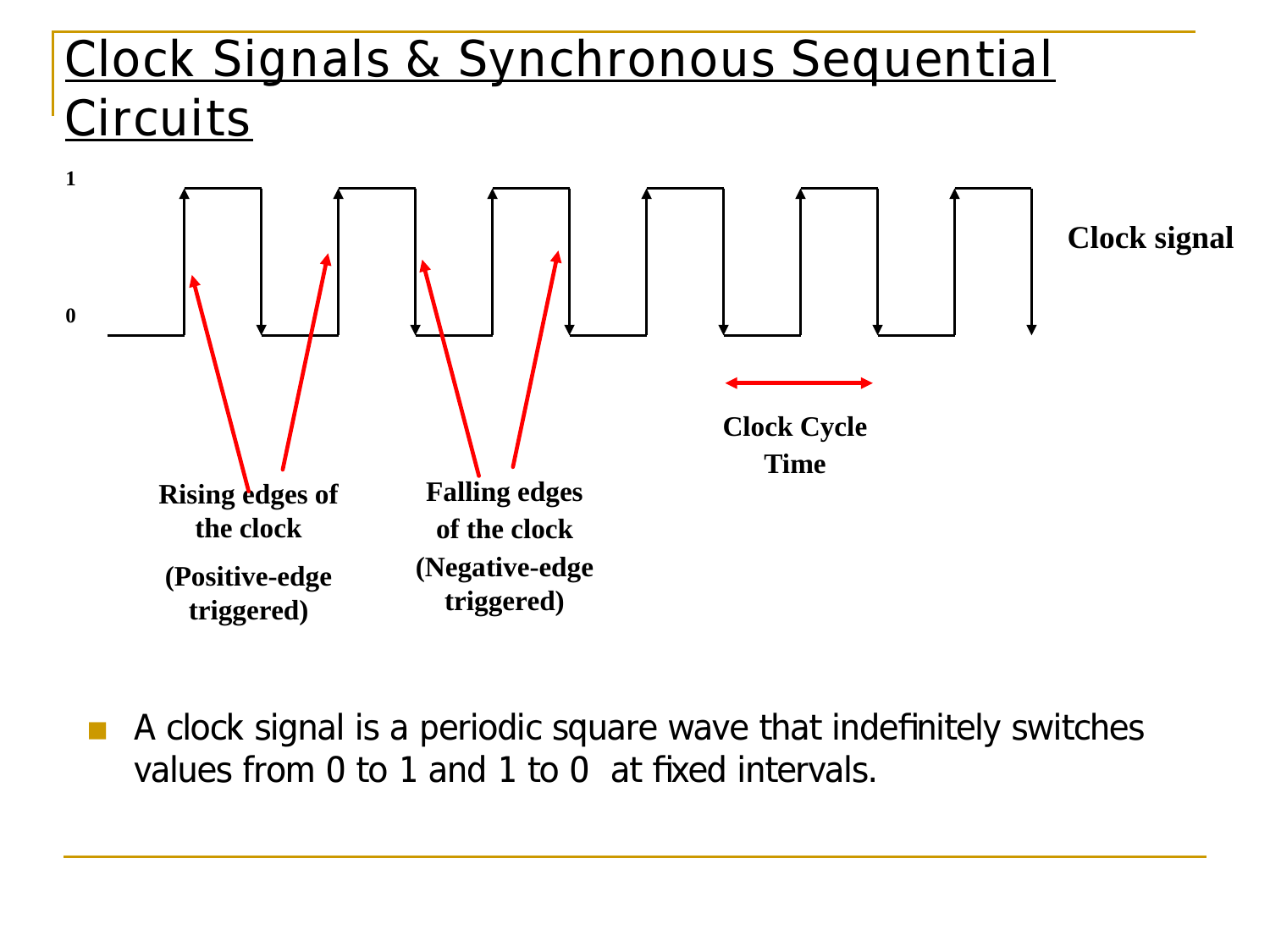

# Clock Signals & Synchronous Sequential Circuits
1
Clock signal
0
Clock Cycle
Time
Falling edges
of the clock
(Negative-edge triggered)
Rising edges of the clock
(Positive-edge triggered)
A clock signal is a periodic square wave that indefinitely switches values from 0 to 1 and 1 to 0  at fixed intervals.